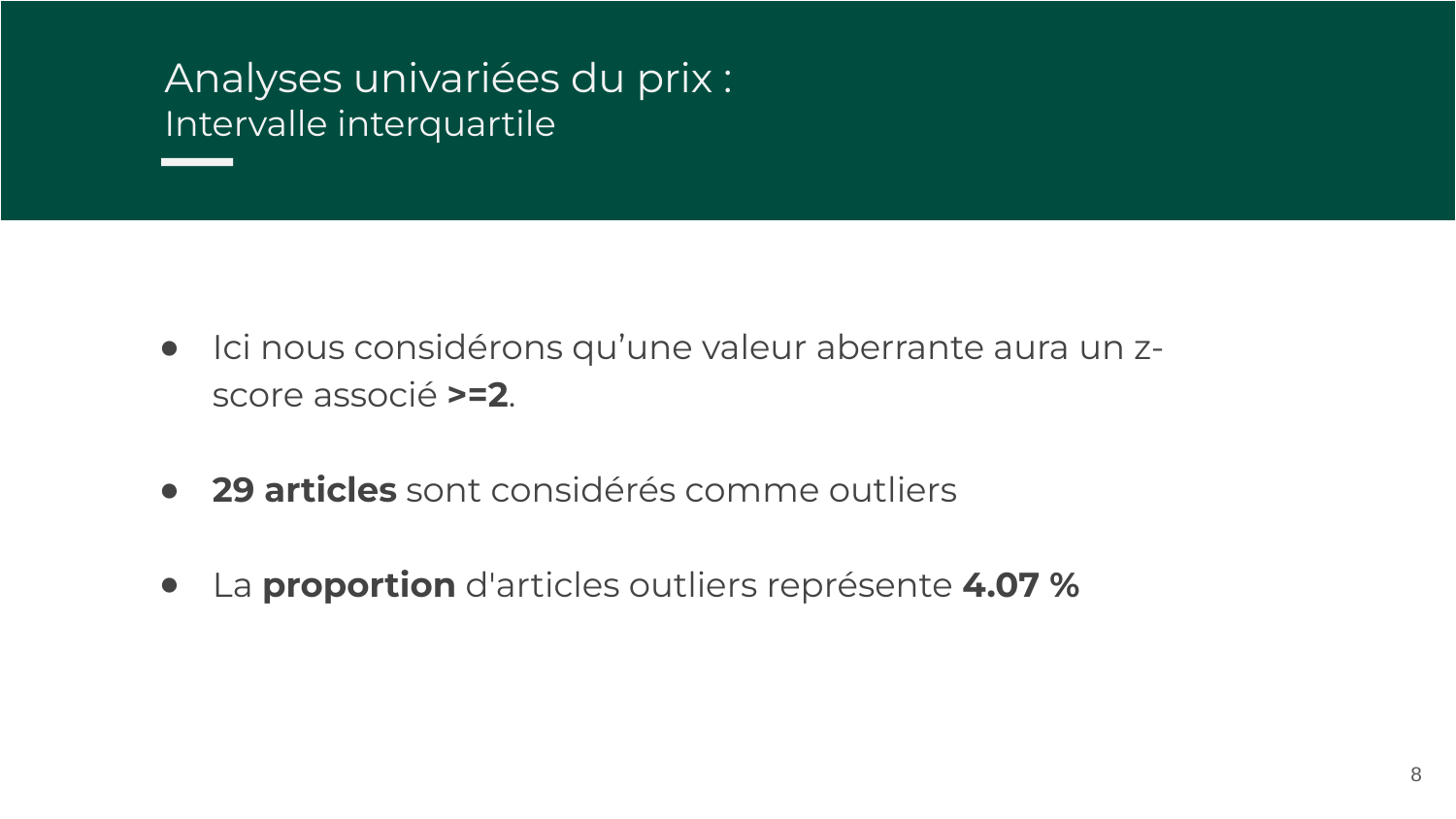

Analyses univariées du prix :
Intervalle interquartile

Ici nous considérons qu’une valeur aberrante aura un z-score associé >=2.

29 articles sont considérés comme outliers

La proportion d'articles outliers représente 4.07 %
8